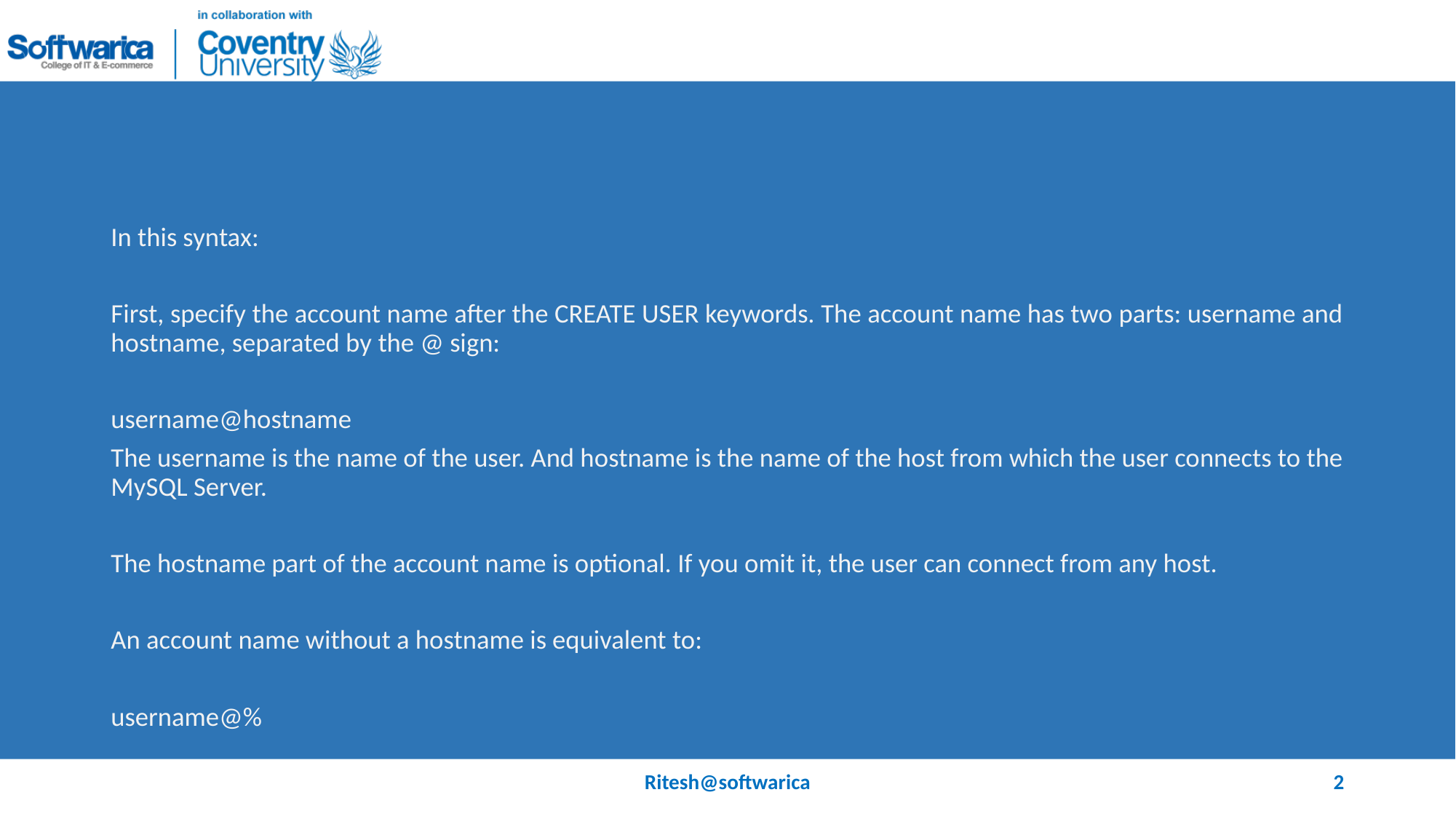

#
In this syntax:

First, specify the account name after the CREATE USER keywords. The account name has two parts: username and hostname, separated by the @ sign:

username@hostname
The username is the name of the user. And hostname is the name of the host from which the user connects to the MySQL Server.

The hostname part of the account name is optional. If you omit it, the user can connect from any host.

An account name without a hostname is equivalent to:

username@%
Ritesh@softwarica
2